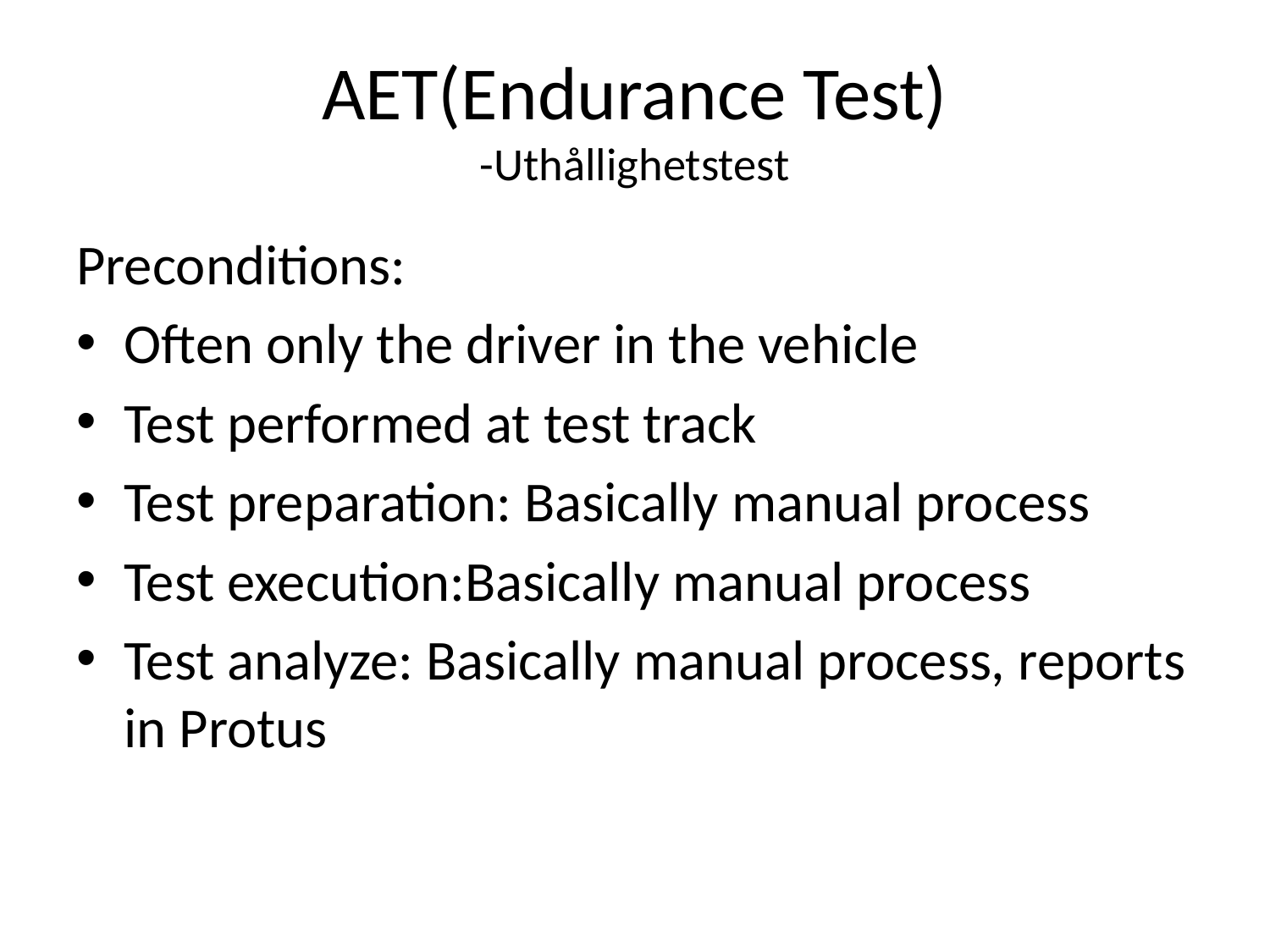

# AET(Endurance Test) -Uthållighetstest
Preconditions:
Often only the driver in the vehicle
Test performed at test track
Test preparation: Basically manual process
Test execution:Basically manual process
Test analyze: Basically manual process, reports in Protus